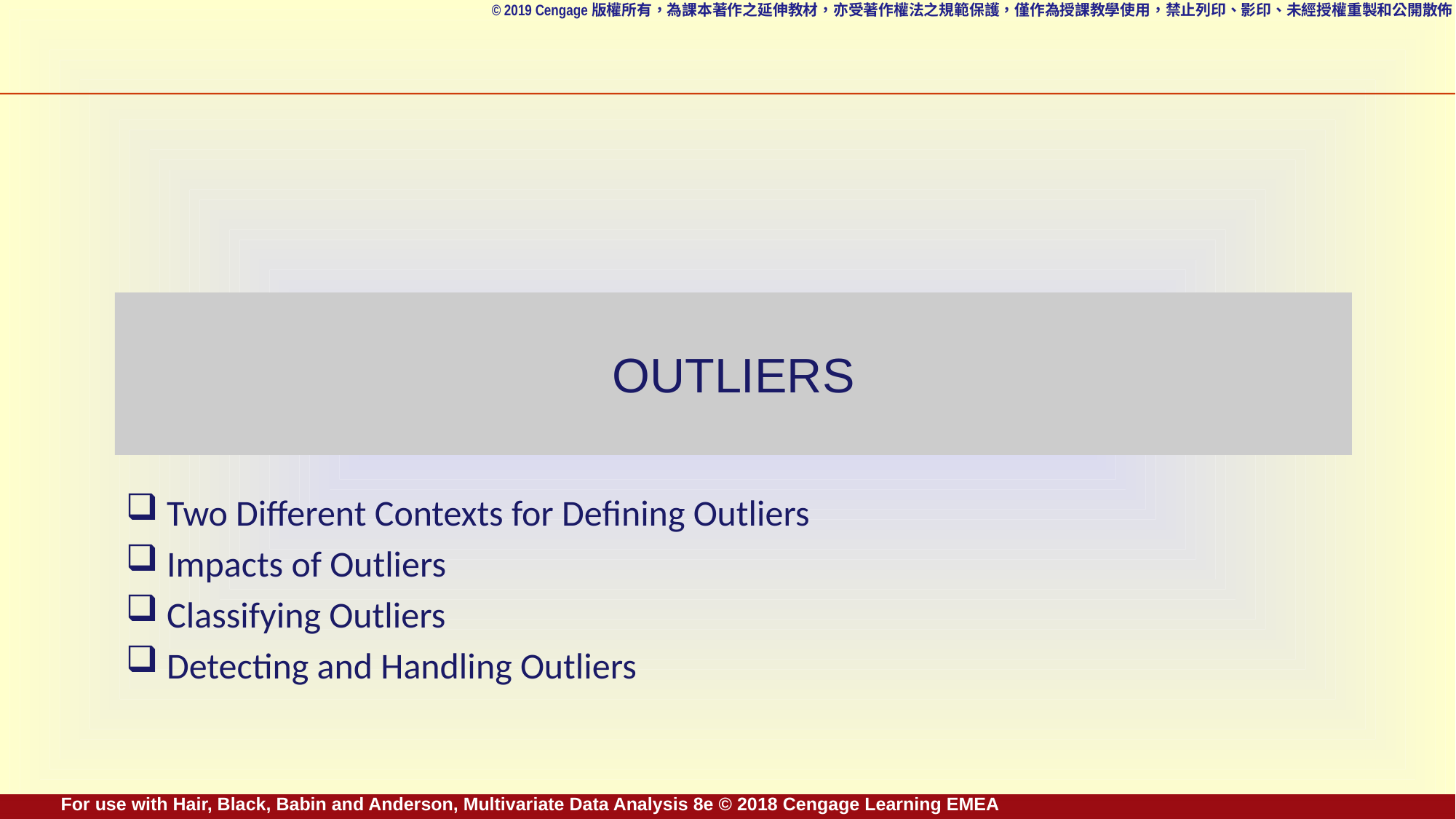

# Outliers
Two Different Contexts for Defining Outliers
Impacts of Outliers
Classifying Outliers
Detecting and Handling Outliers
For use with Hair, Black, Babin and Anderson, Multivariate Data Analysis 8e © 2018 Cengage Learning EMEA